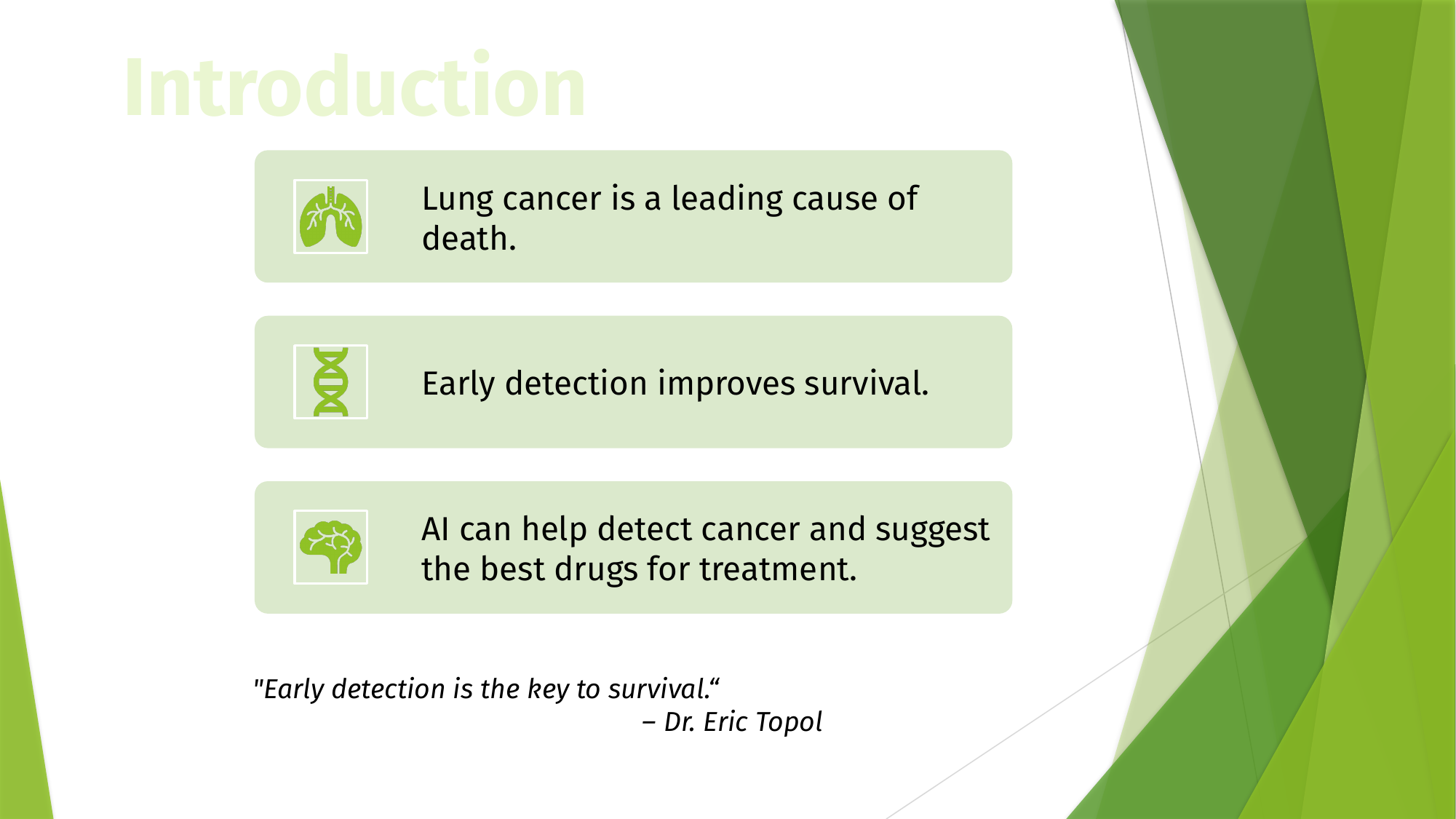

Introduction
Lung cancer is a leading cause of death.
Early detection improves survival.
AI can help detect cancer and suggest the best drugs for treatment.
"Early detection is the key to survival.“
                                                       – Dr. Eric Topol